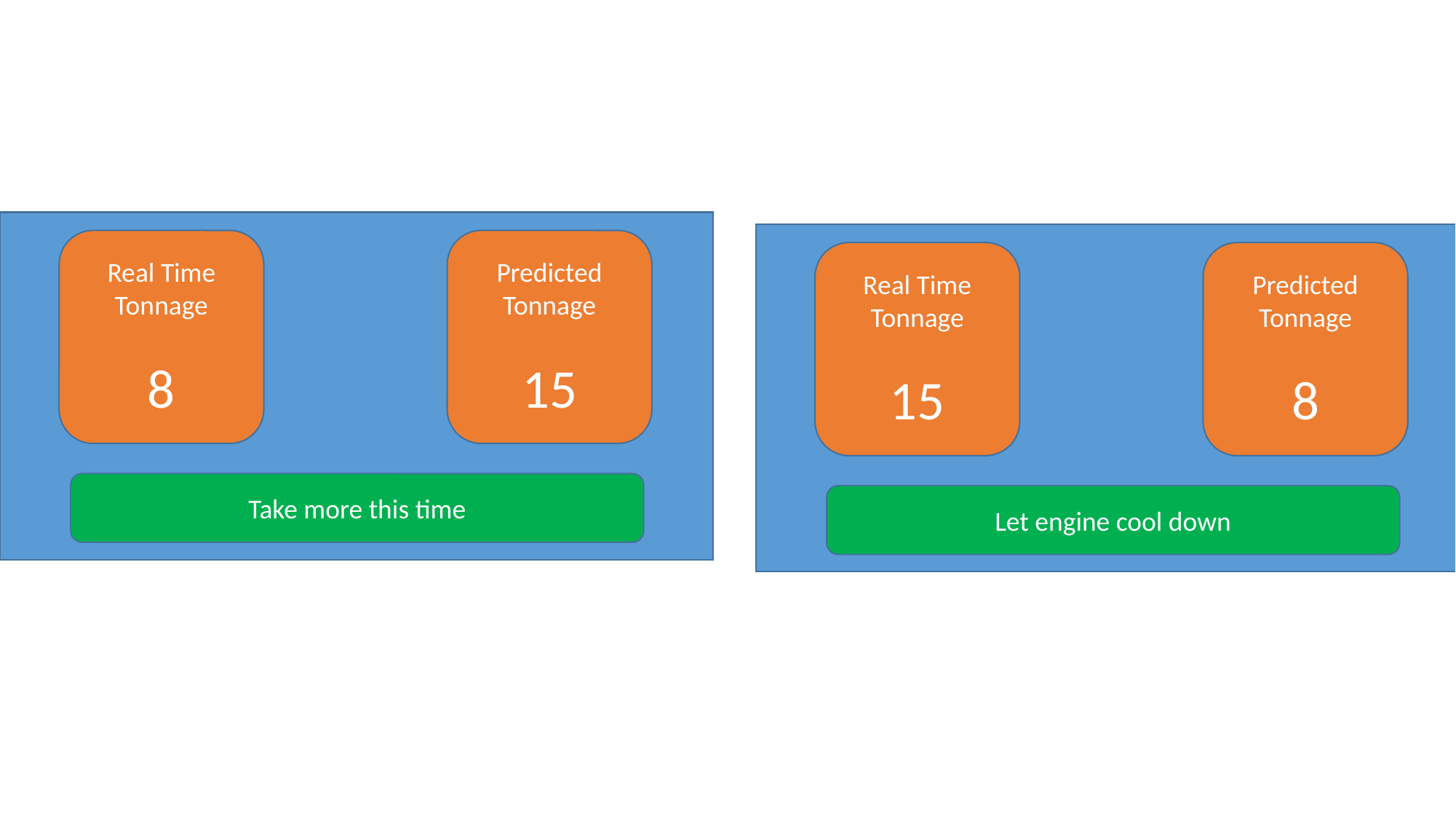

Real Time
Tonnage

8
Predicted Tonnage

15
Real Time
Tonnage

15
Predicted Tonnage

8
Take more this time
Let engine cool down